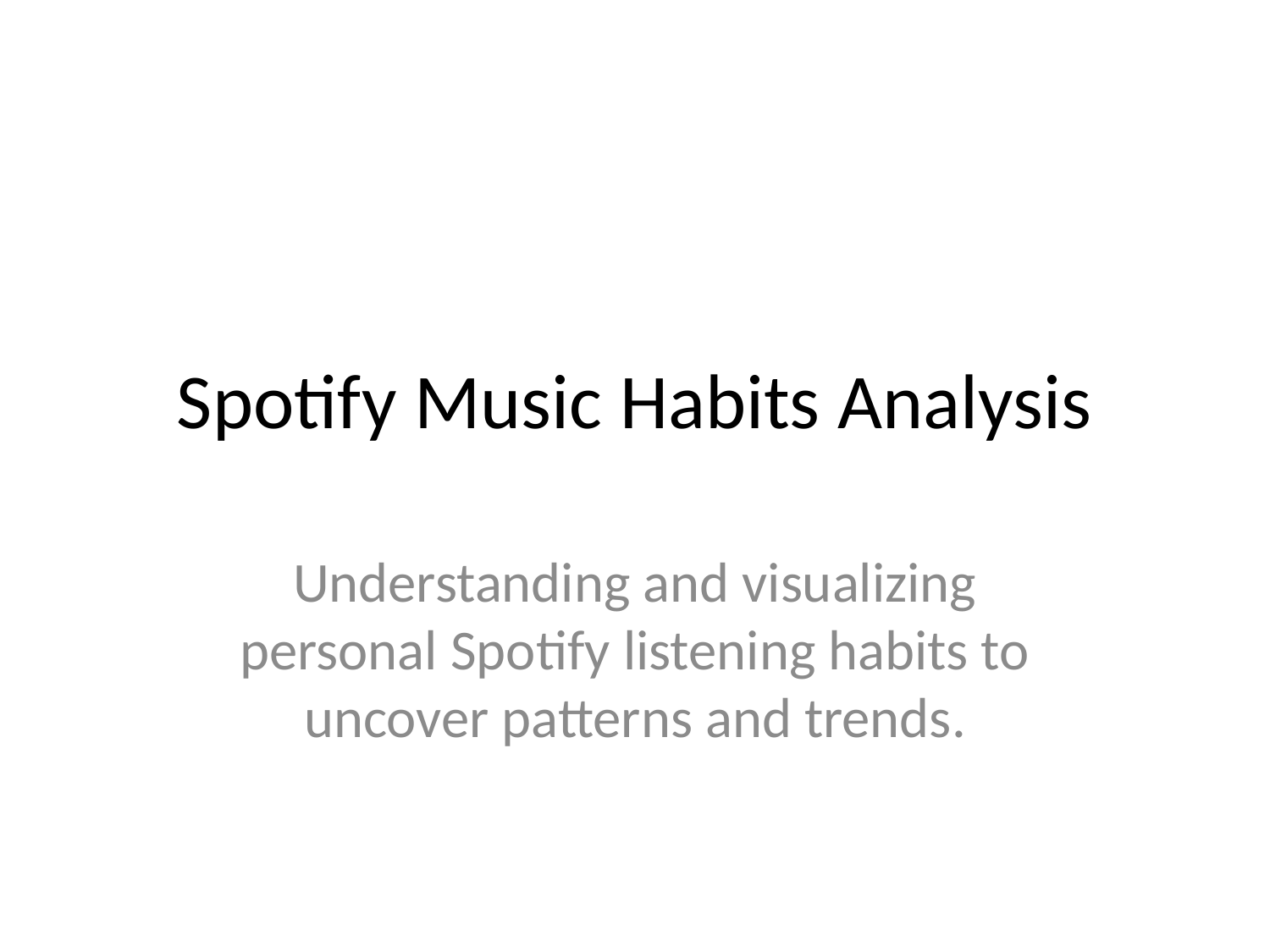

# Spotify Music Habits Analysis
Understanding and visualizing personal Spotify listening habits to uncover patterns and trends.